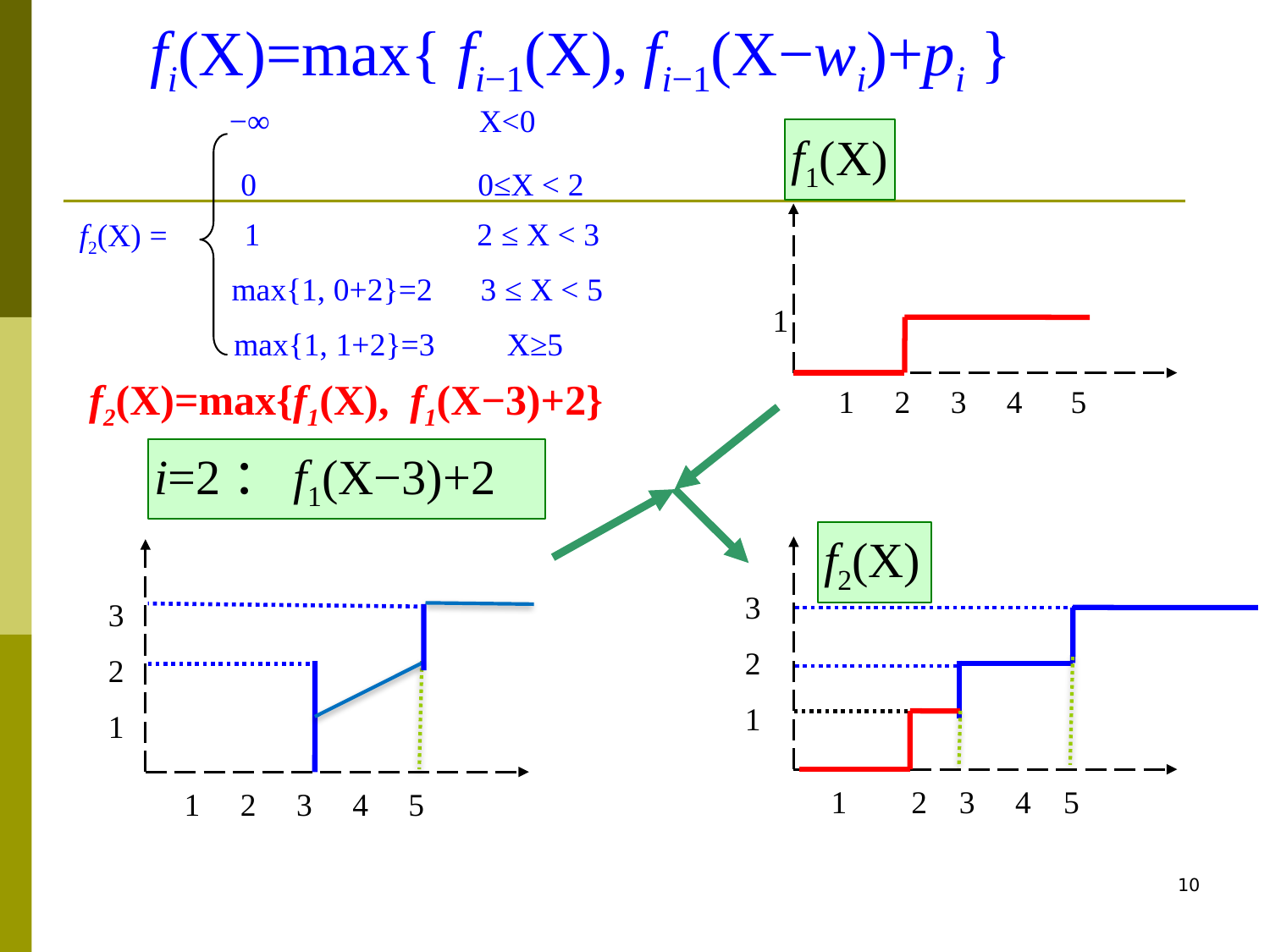

fi(X)=max{ fi−1(X), fi−1(X−wi)+pi }
−∞                          X<0

0                  0≤X < 2
1                           2 ≤ X < 3
f2(X) =
max{1, 0+2}=2      3 ≤ X < 5
max{1, 1+2}=3         X≥5
f1(X)

   1
   1     2     3     4      5

f2(X)=max{f1(X),  f1(X−3)+2}

i=2：f1(X−3)+2
f2(X)

3
2
1
   1        2    3     4    5

3
2
1
     1     2     3     4     5

10